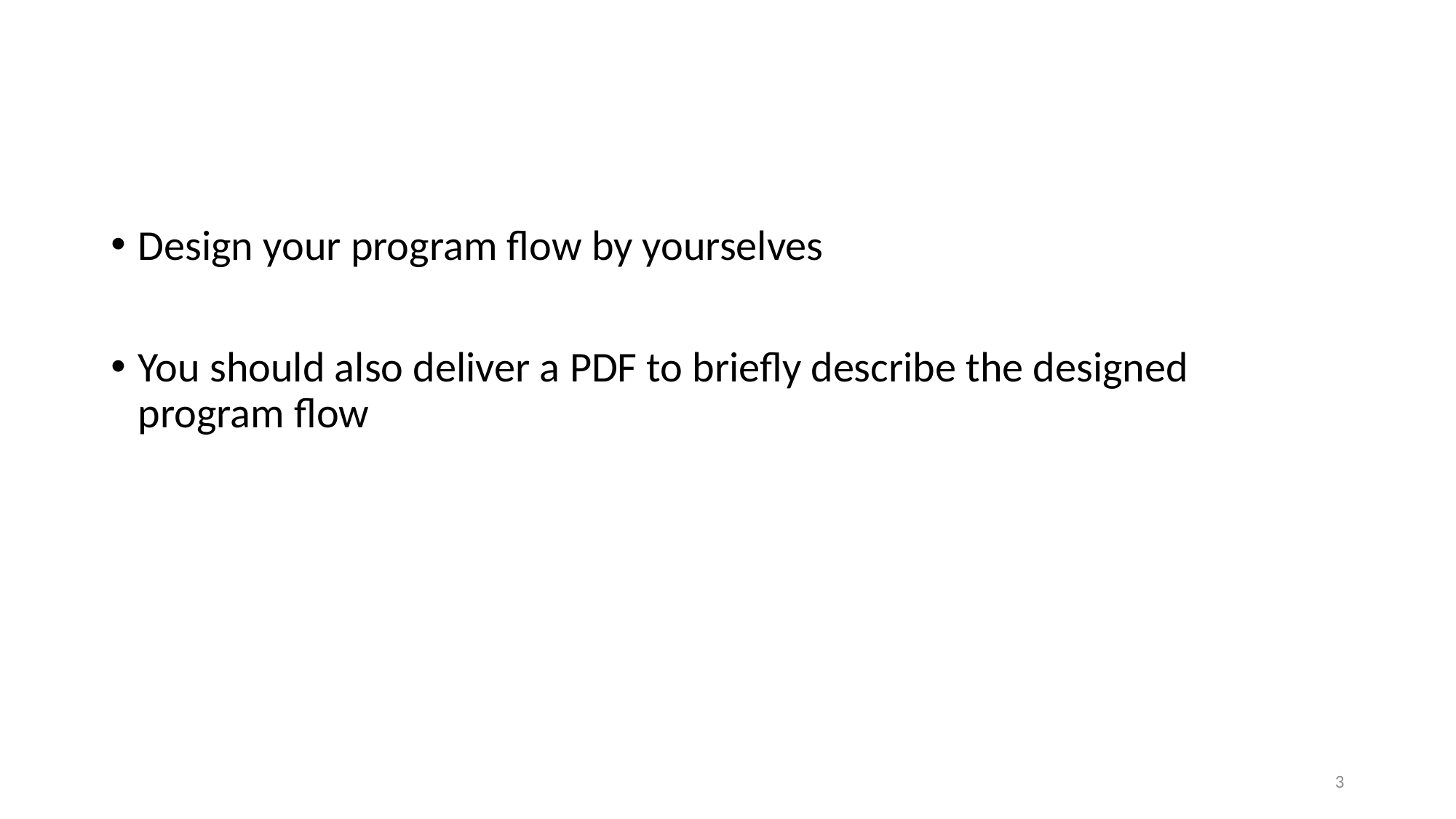

#
Design your program flow by yourselves

You should also deliver a PDF to briefly describe the designed program flow

3